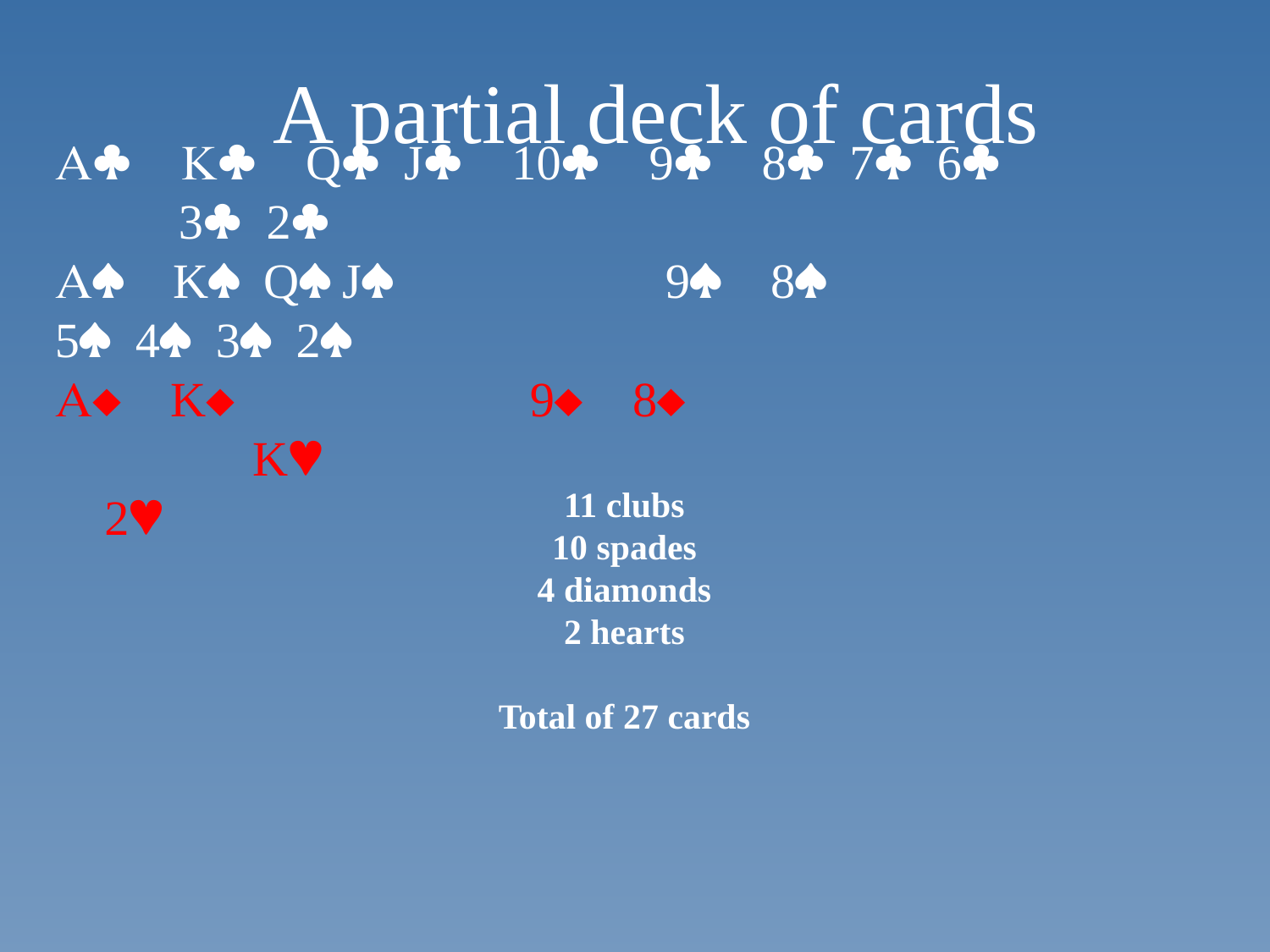

A partial deck of cards
Α♣  Κ♣  Q♣ J♣  10♣  9♣  8♣ 7♣ 6♣              3♣ 2♣
Α♠  K♠  Q♠ J♠           9♠  8♠              5♠ 4♠ 3♠ 2♠
Α♦  K♦ 	                  9♦  8♦
        K♥  					                     2♥
11 clubs
10 spades
4 diamonds
2 hearts

Total of 27 cards